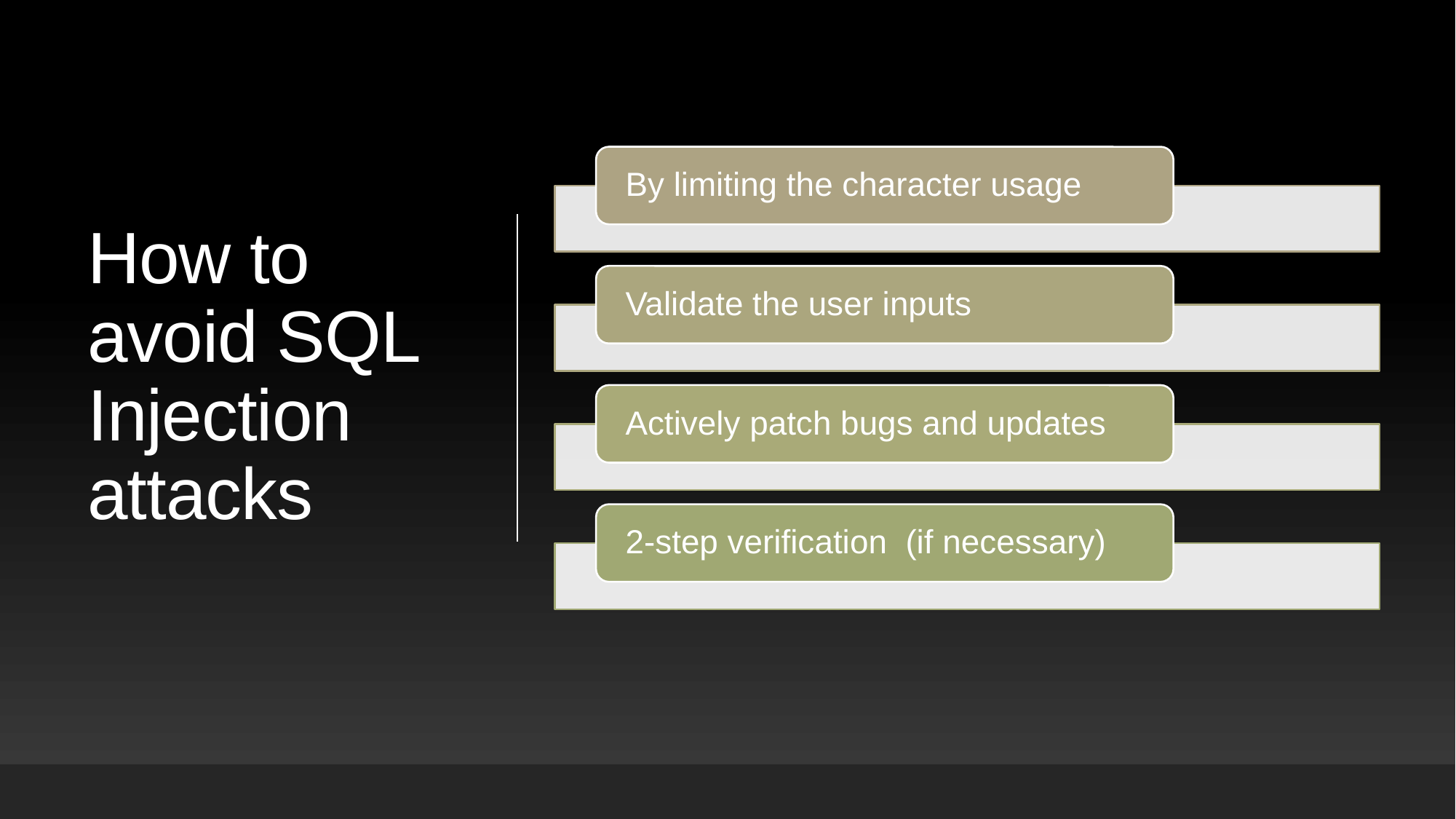

# How to avoid SQL Injection attacks
By limiting the character usage
Validate the user inputs
Actively patch bugs and updates
2-step verification  (if necessary)